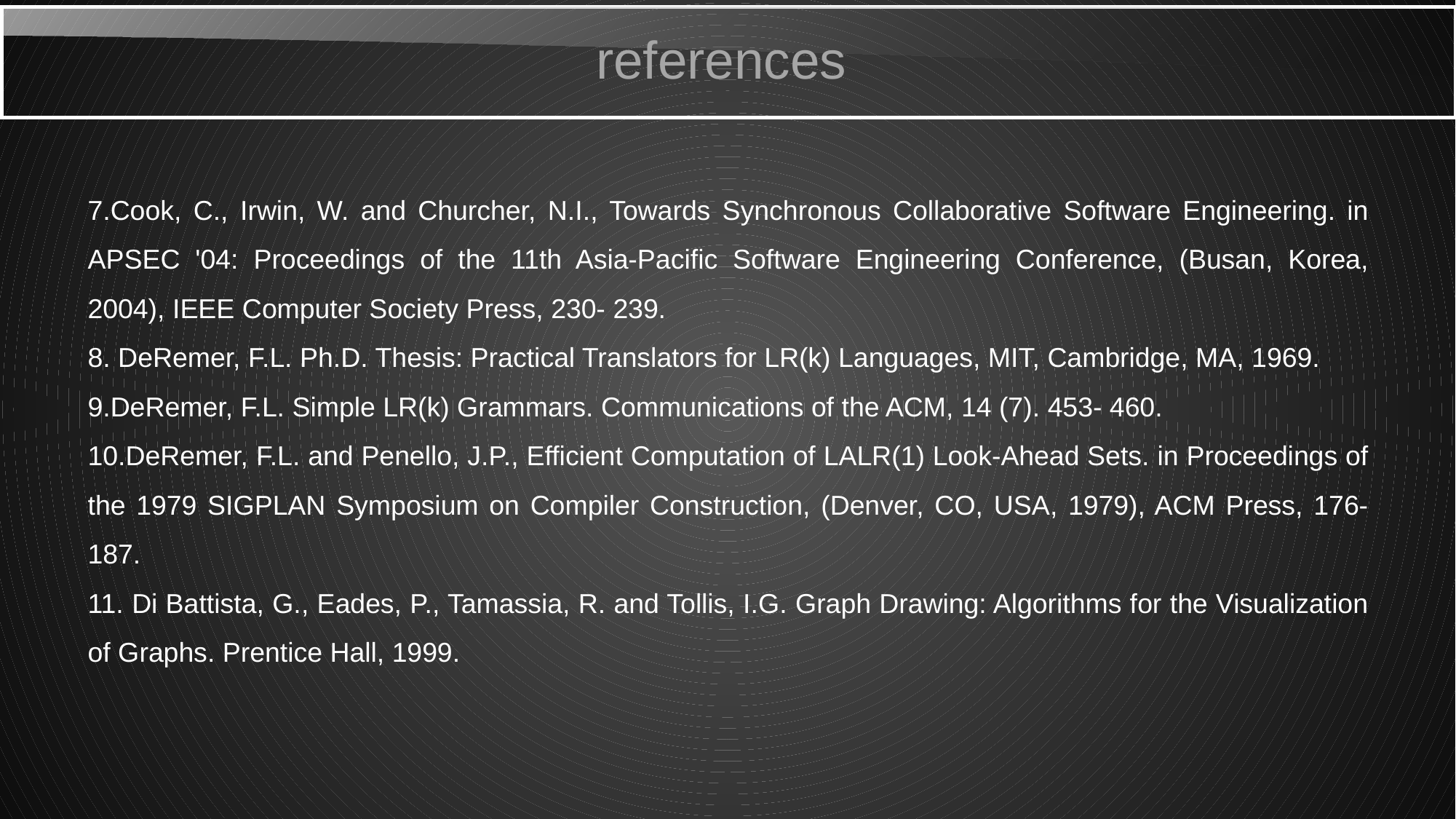

references
7.Cook, C., Irwin, W. and Churcher, N.I., Towards Synchronous Collaborative Software Engineering. in APSEC '04: Proceedings of the 11th Asia-Pacific Software Engineering Conference, (Busan, Korea, 2004), IEEE Computer Society Press, 230- 239.
8. DeRemer, F.L. Ph.D. Thesis: Practical Translators for LR(k) Languages, MIT, Cambridge, MA, 1969.
9.DeRemer, F.L. Simple LR(k) Grammars. Communications of the ACM, 14 (7). 453- 460.
10.DeRemer, F.L. and Penello, J.P., Efficient Computation of LALR(1) Look-Ahead Sets. in Proceedings of the 1979 SIGPLAN Symposium on Compiler Construction, (Denver, CO, USA, 1979), ACM Press, 176-187.
11. Di Battista, G., Eades, P., Tamassia, R. and Tollis, I.G. Graph Drawing: Algorithms for the Visualization of Graphs. Prentice Hall, 1999.